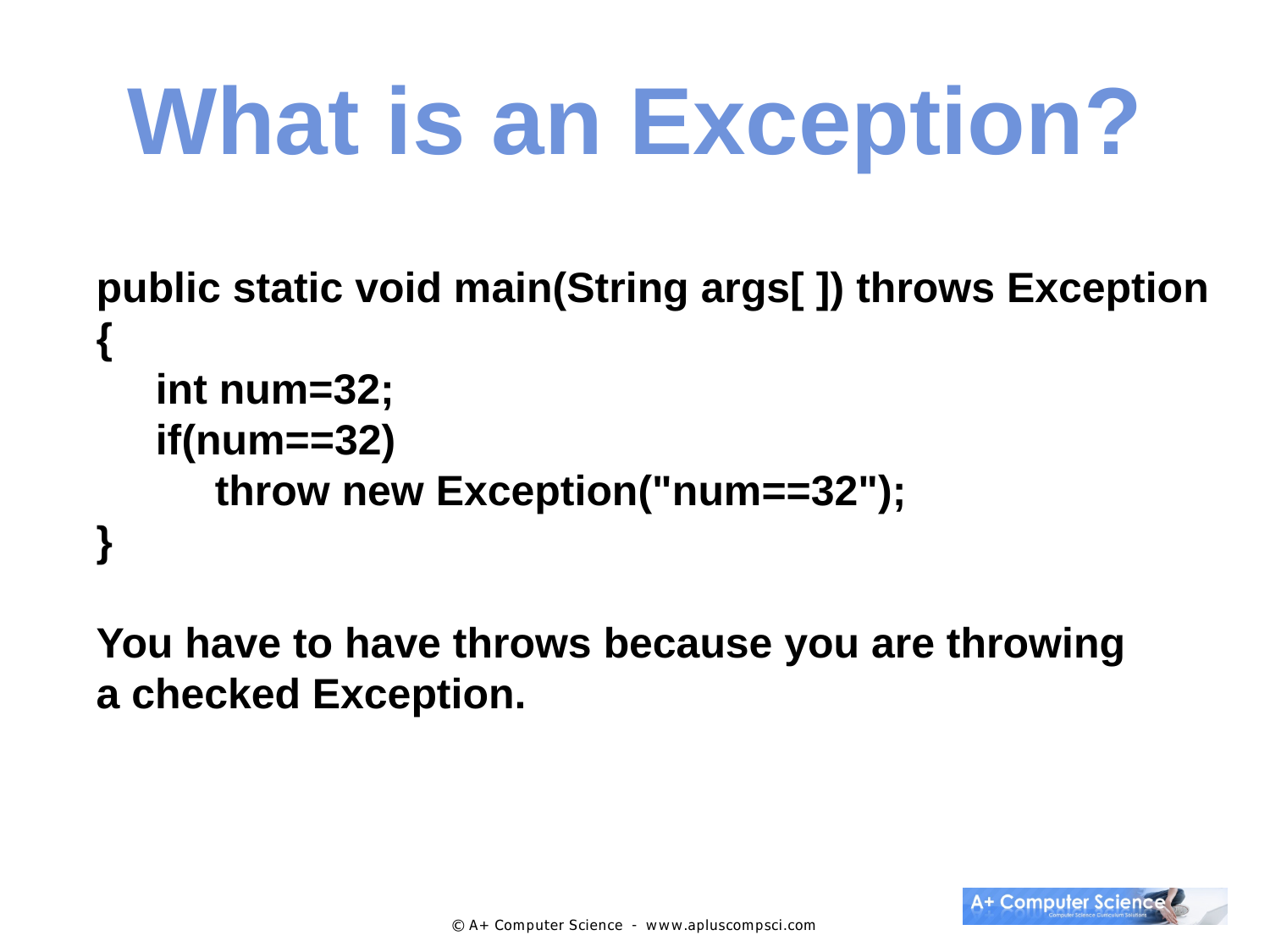

What is an Exception?
public static void main(String args[ ]) throws Exception
{
     int num=32;
     if(num==32)
          throw new Exception("num==32");
}

You have to have throws because you are throwing
a checked Exception.

© A+ Computer Science  -  www.apluscompsci.com